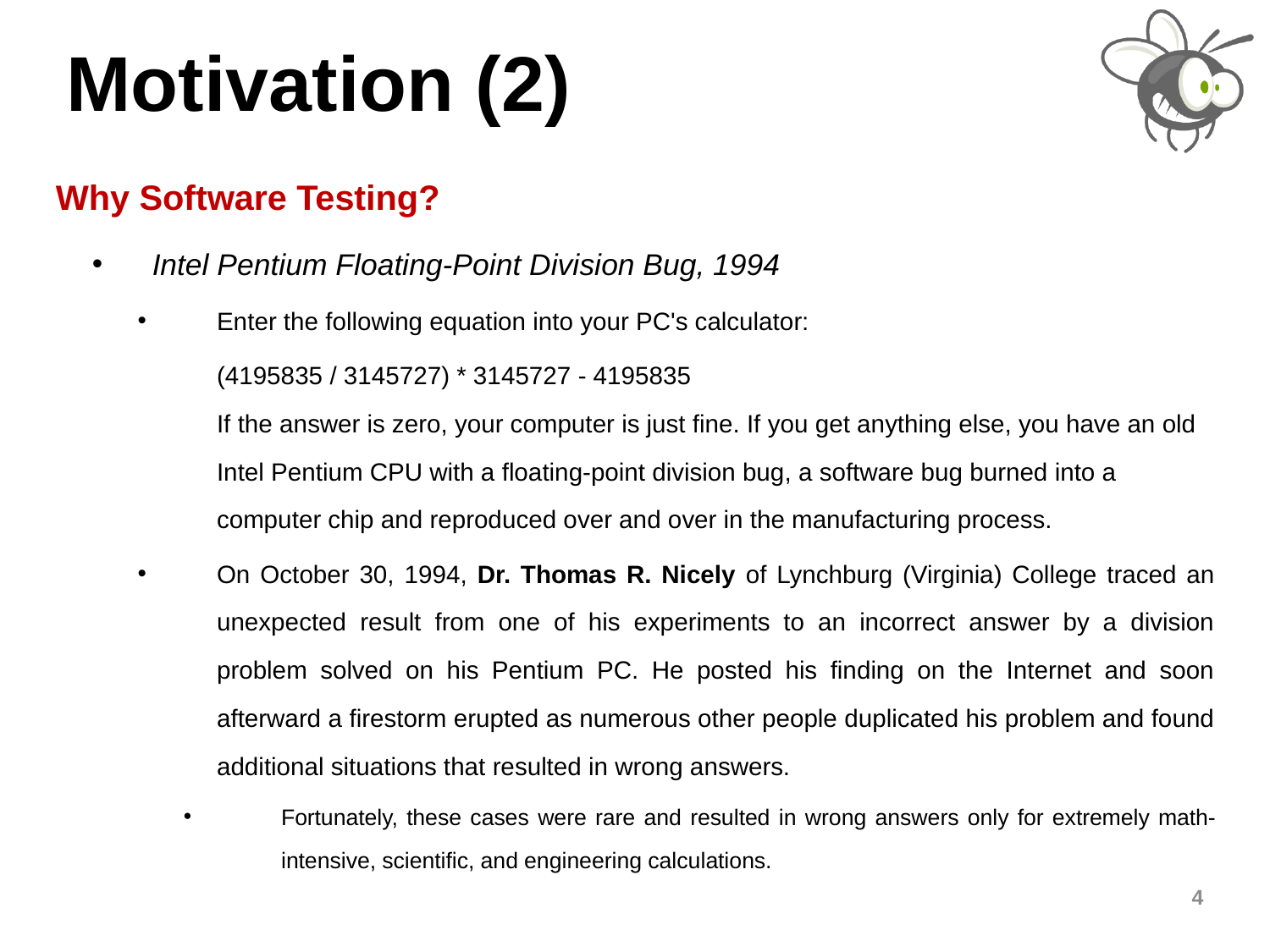

# Motivation (2)
Why Software Testing?
Intel Pentium Floating-Point Division Bug, 1994
Enter the following equation into your PC's calculator:
		(4195835 / 3145727) * 3145727 - 4195835
If the answer is zero, your computer is just fine. If you get anything else, you have an old Intel Pentium CPU with a floating-point division bug, a software bug burned into a computer chip and reproduced over and over in the manufacturing process.
On October 30, 1994, Dr. Thomas R. Nicely of Lynchburg (Virginia) College traced an unexpected result from one of his experiments to an incorrect answer by a division problem solved on his Pentium PC. He posted his finding on the Internet and soon afterward a firestorm erupted as numerous other people duplicated his problem and found additional situations that resulted in wrong answers.
Fortunately, these cases were rare and resulted in wrong answers only for extremely math-intensive, scientific, and engineering calculations.
4